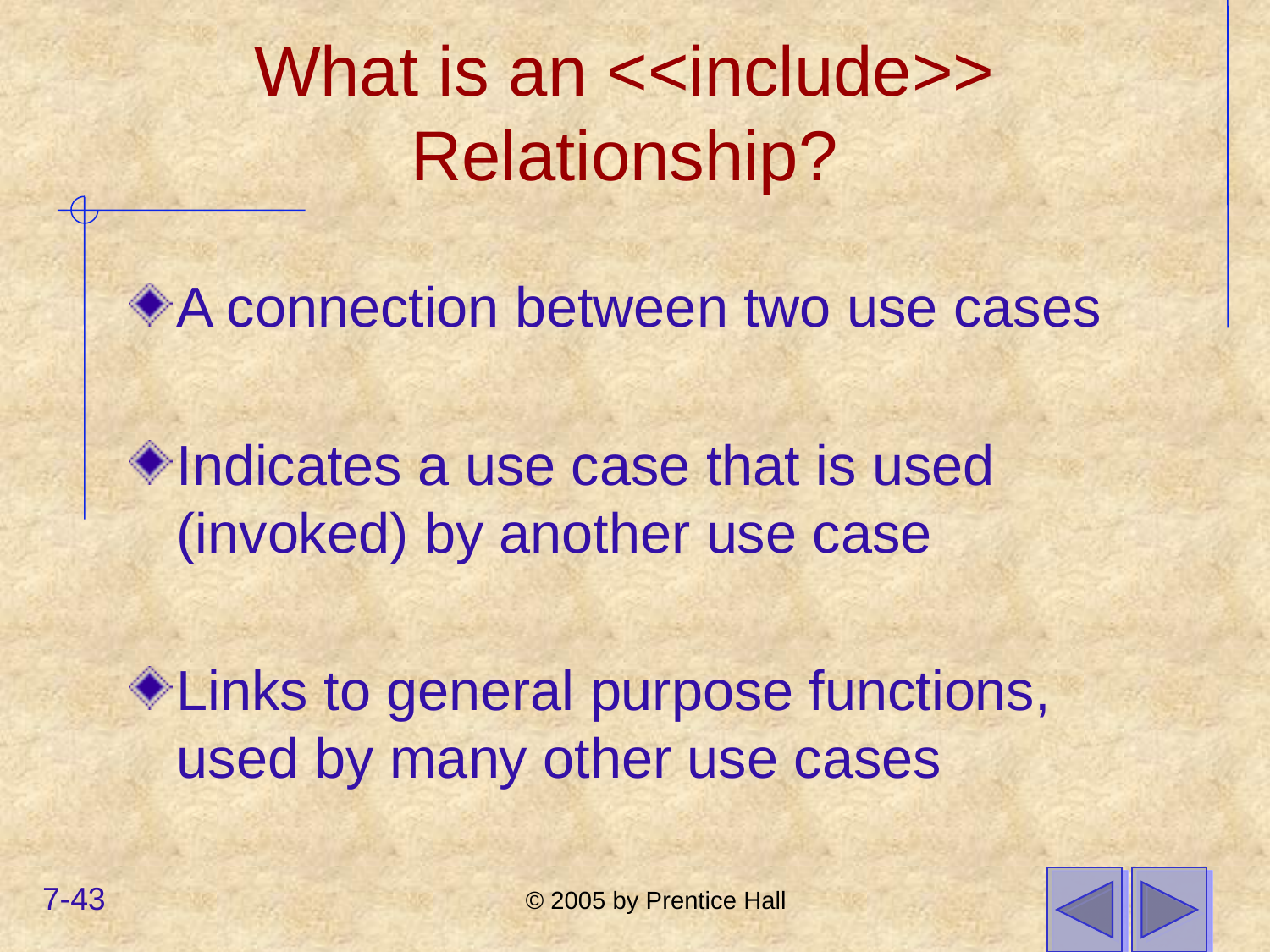

# What is an <<include>> Relationship?
A connection between two use cases

Indicates a use case that is used (invoked) by another use case

Links to general purpose functions, used by many other use cases